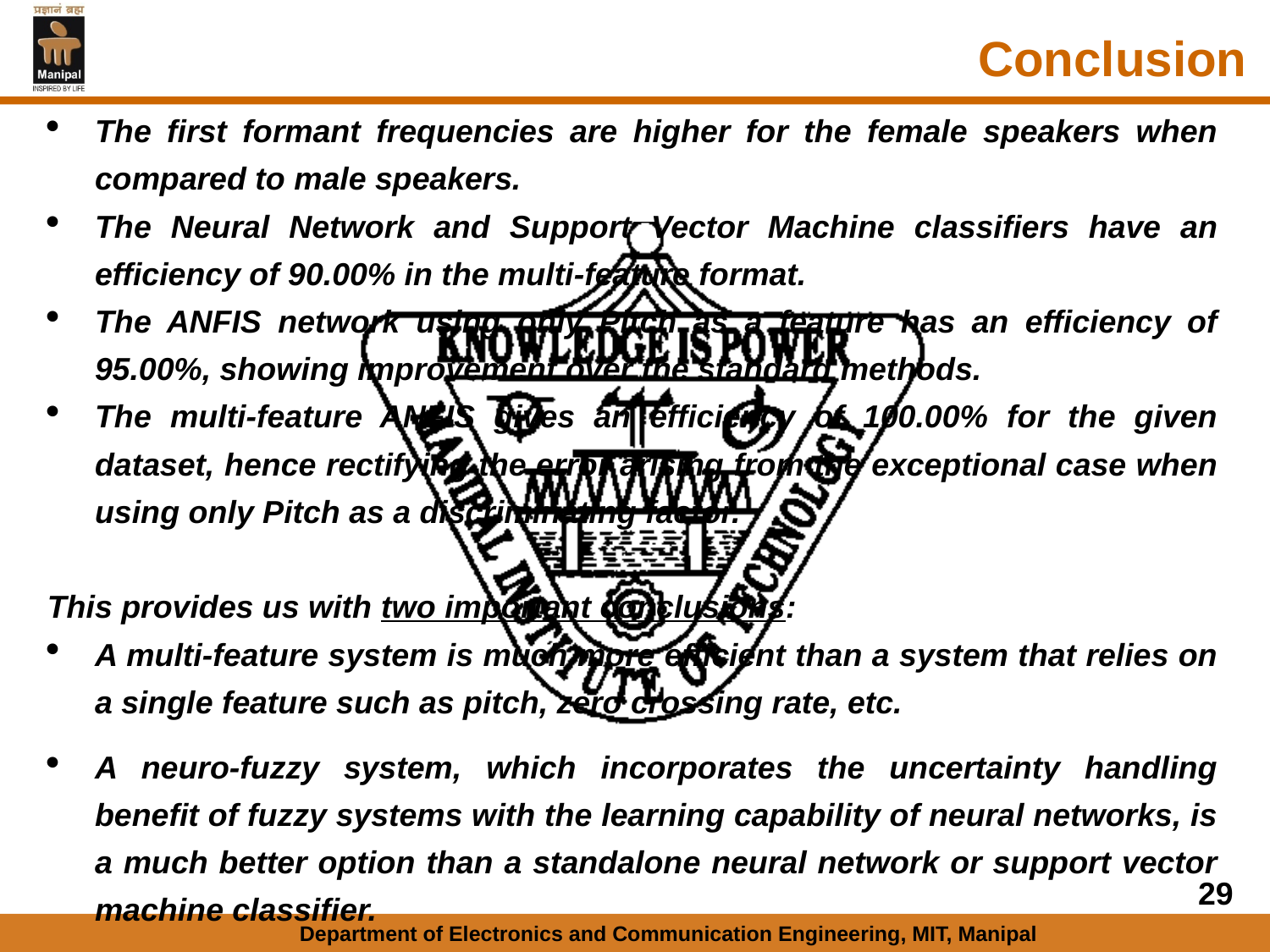

Conclusion
The first formant frequencies are higher for the female speakers when compared to male speakers.
The Neural Network and Support Vector Machine classifiers have an efficiency of 90.00% in the multi-feature format.
The ANFIS network using only Pitch as a feature has an efficiency of 95.00%, showing improvement over the standard methods.
The multi-feature ANFIS gives an efficiency of 100.00% for the given dataset, hence rectifying the error arising from the exceptional case when using only Pitch as a discriminating factor.

This provides us with two important conclusions:
A multi-feature system is much more efficient than a system that relies on a single feature such as pitch, zero crossing rate, etc.
A neuro-fuzzy system, which incorporates the uncertainty handling benefit of fuzzy systems with the learning capability of neural networks, is a much better option than a standalone neural network or support vector machine classifier.

29
Department of Electronics and Communication Engineering, MIT, Manipal